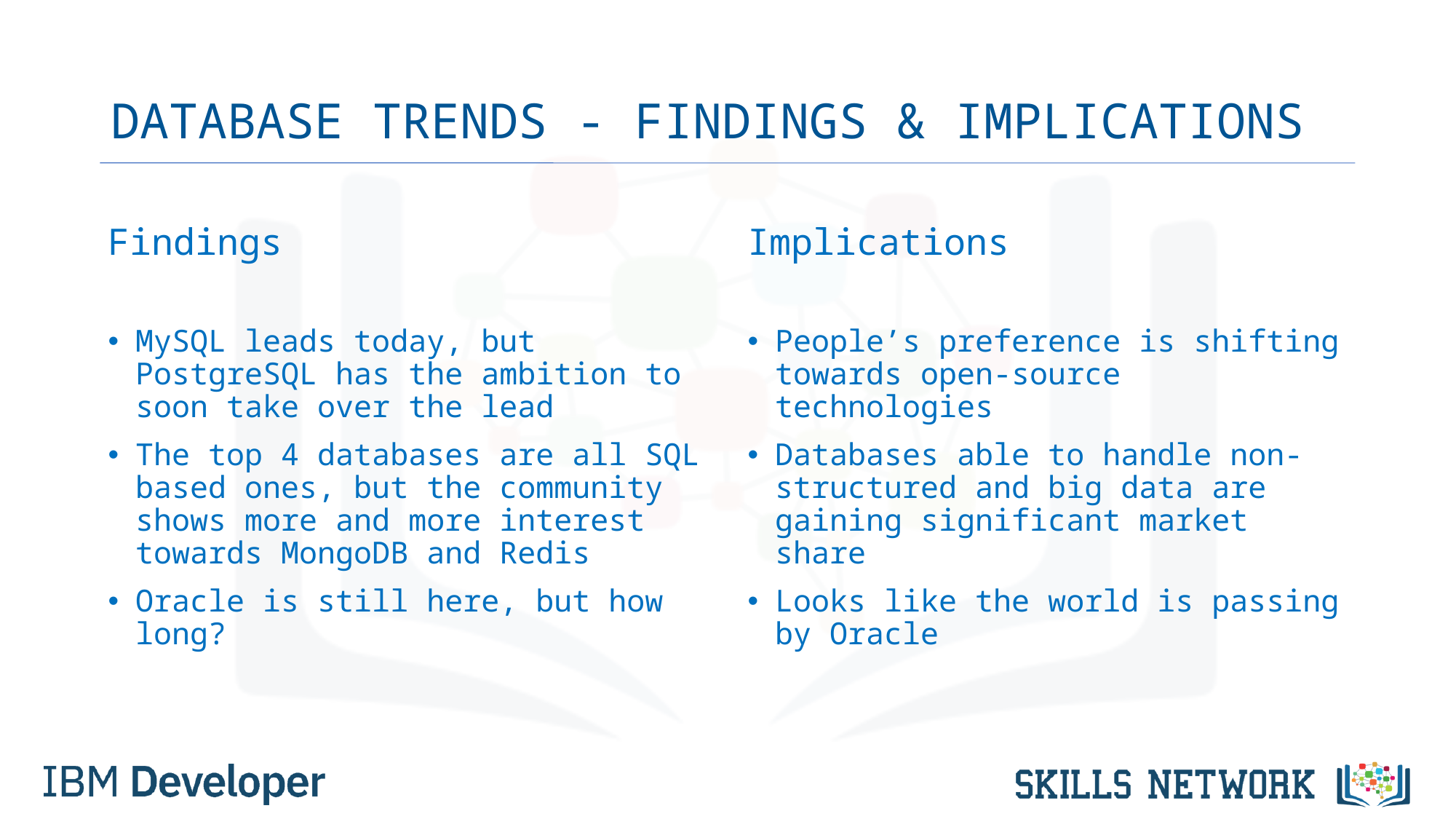

# DATABASE TRENDS - FINDINGS & IMPLICATIONS
Findings

MySQL leads today, but PostgreSQL has the ambition to soon take over the lead
The top 4 databases are all SQL based ones, but the community shows more and more interest towards MongoDB and Redis
Oracle is still here, but how long?
Implications

People’s preference is shifting towards open-source technologies
Databases able to handle non-structured and big data are gaining significant market share
Looks like the world is passing by Oracle